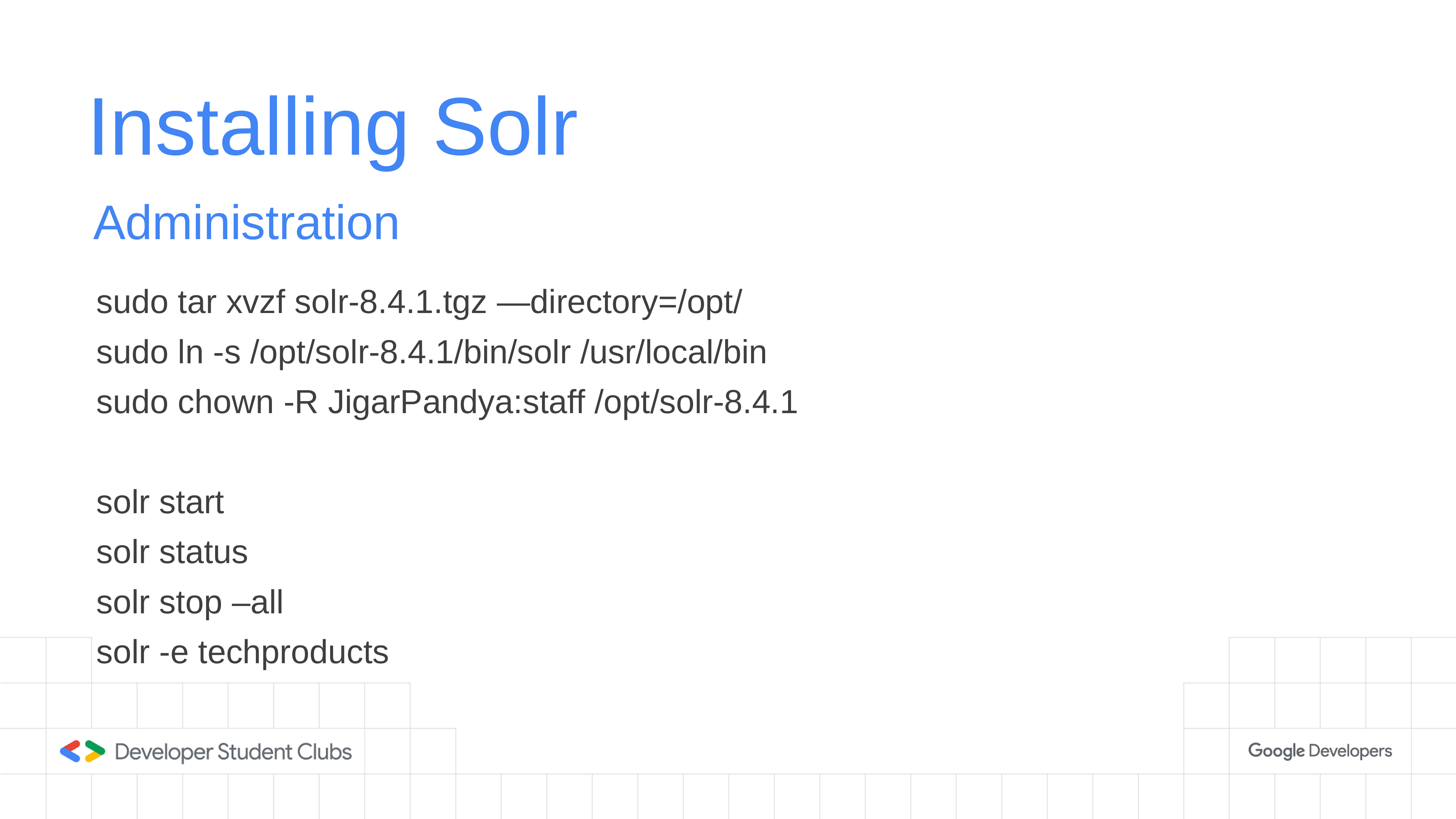

# Installing Solr
Administration
sudo tar xvzf solr-8.4.1.tgz —directory=/opt/
sudo ln -s /opt/solr-8.4.1/bin/solr /usr/local/bin
sudo chown -R JigarPandya:staff /opt/solr-8.4.1
solr start
solr status
solr stop –all
solr -e techproducts